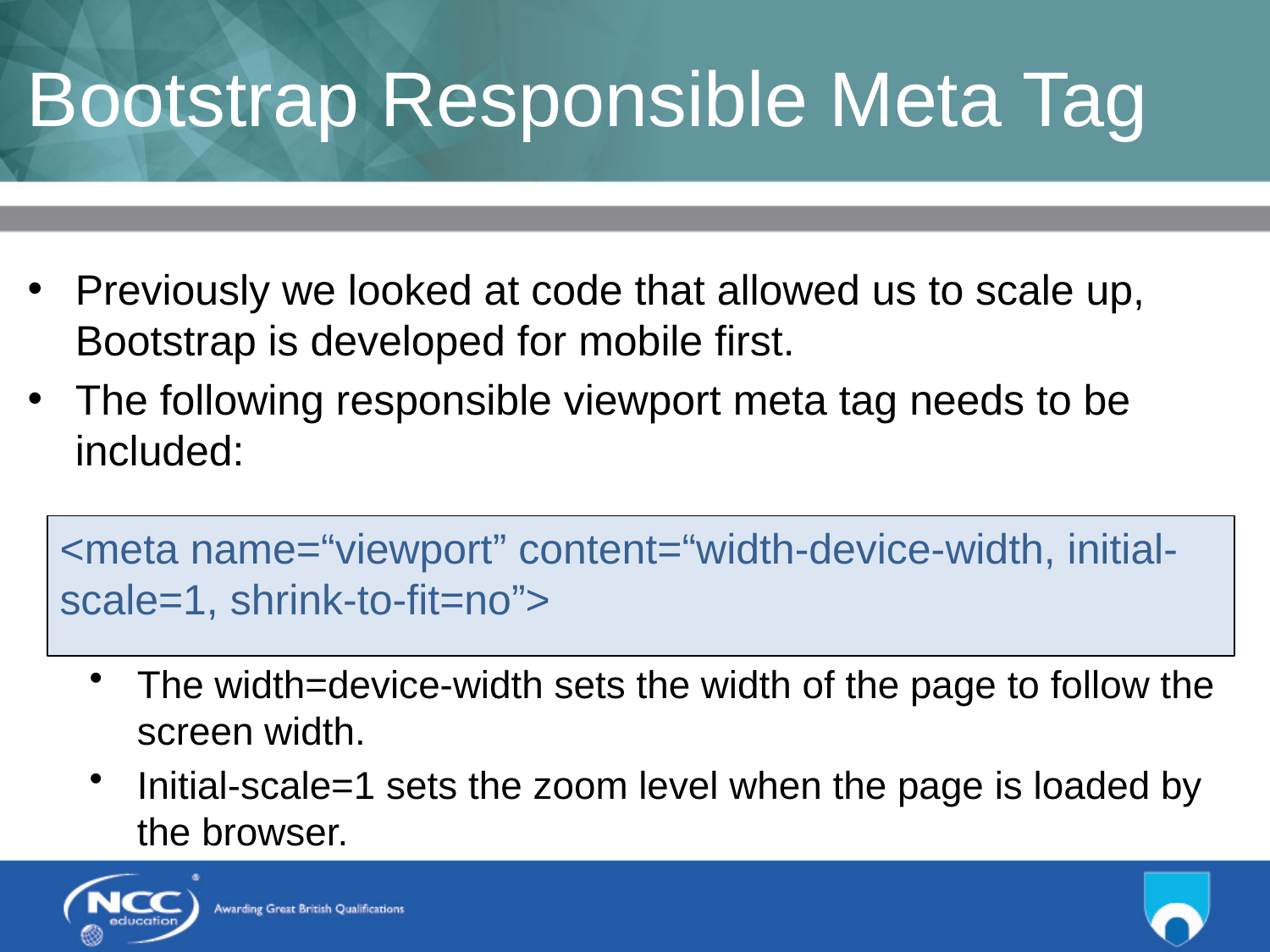

# Bootstrap Responsible Meta Tag
Previously we looked at code that allowed us to scale up, Bootstrap is developed for mobile first.
The following responsible viewport meta tag needs to be included:

The width=device-width sets the width of the page to follow the screen width.
Initial-scale=1 sets the zoom level when the page is loaded by the browser.

<meta name=“viewport” content=“width-device-width, initial-scale=1, shrink-to-fit=no”>